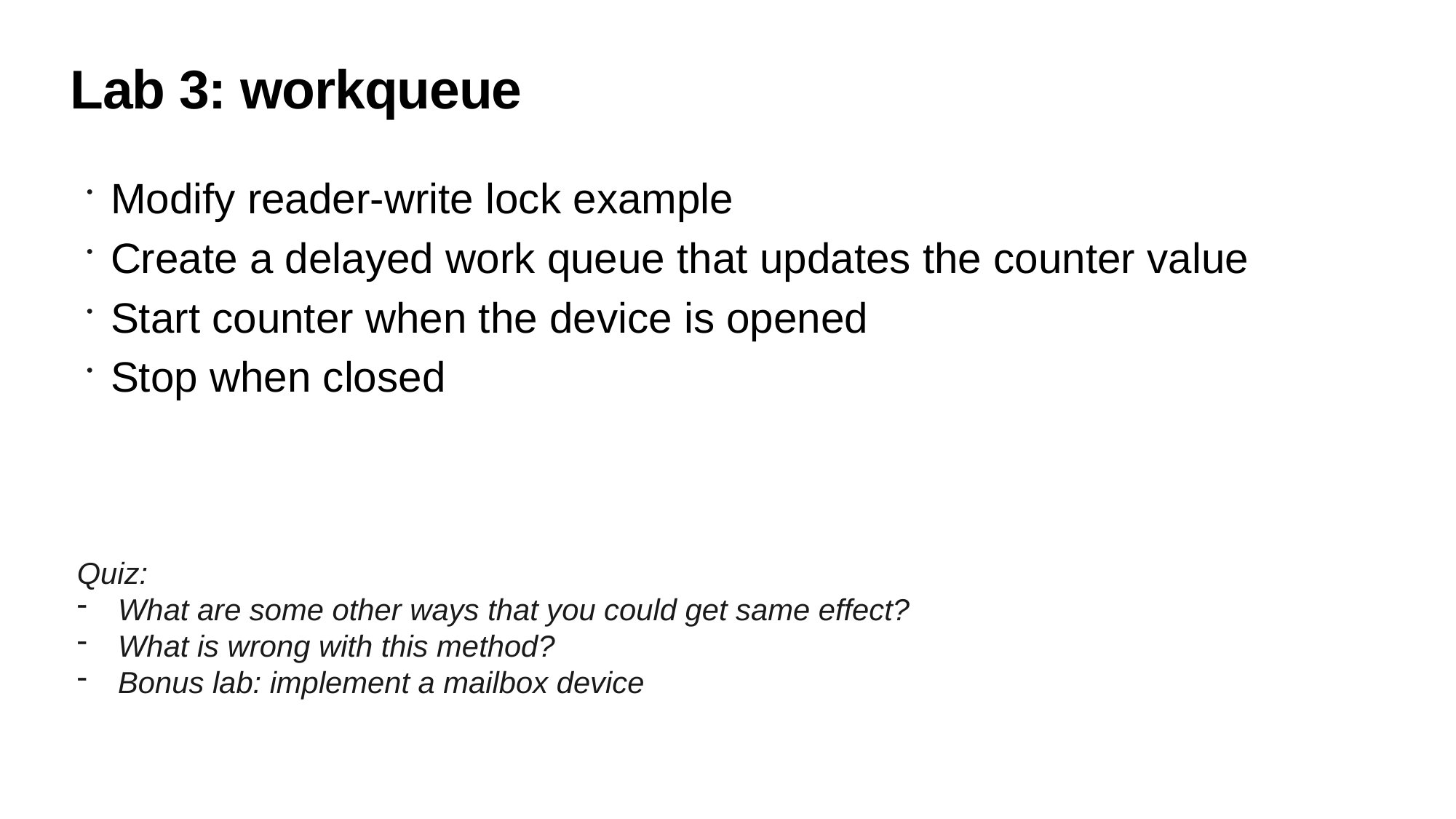

# Lab 3: workqueue
Modify reader-write lock example
Create a delayed work queue that updates the counter value
Start counter when the device is opened
Stop when closed

Quiz:
What are some other ways that you could get same effect?
What is wrong with this method?
Bonus lab: implement a mailbox device